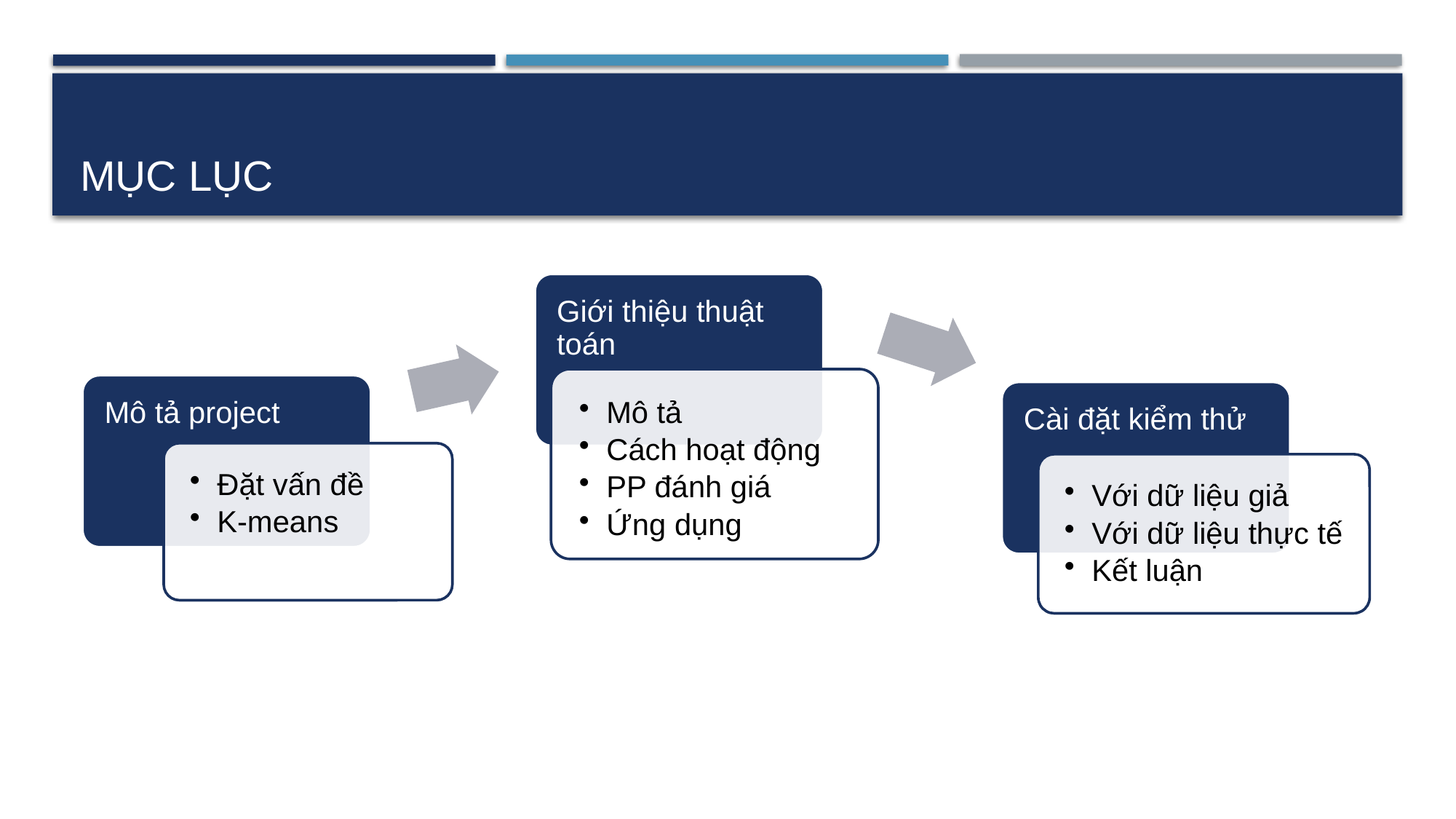

# Mục lục
Mô tả project
Đặt vấn đề
K-means

Giới thiệu thuật toán
Mô tả
Cách hoạt động
PP đánh giá
Ứng dụng

Cài đặt kiểm thử
Với dữ liệu giả
Với dữ liệu thực tế
Kết luận